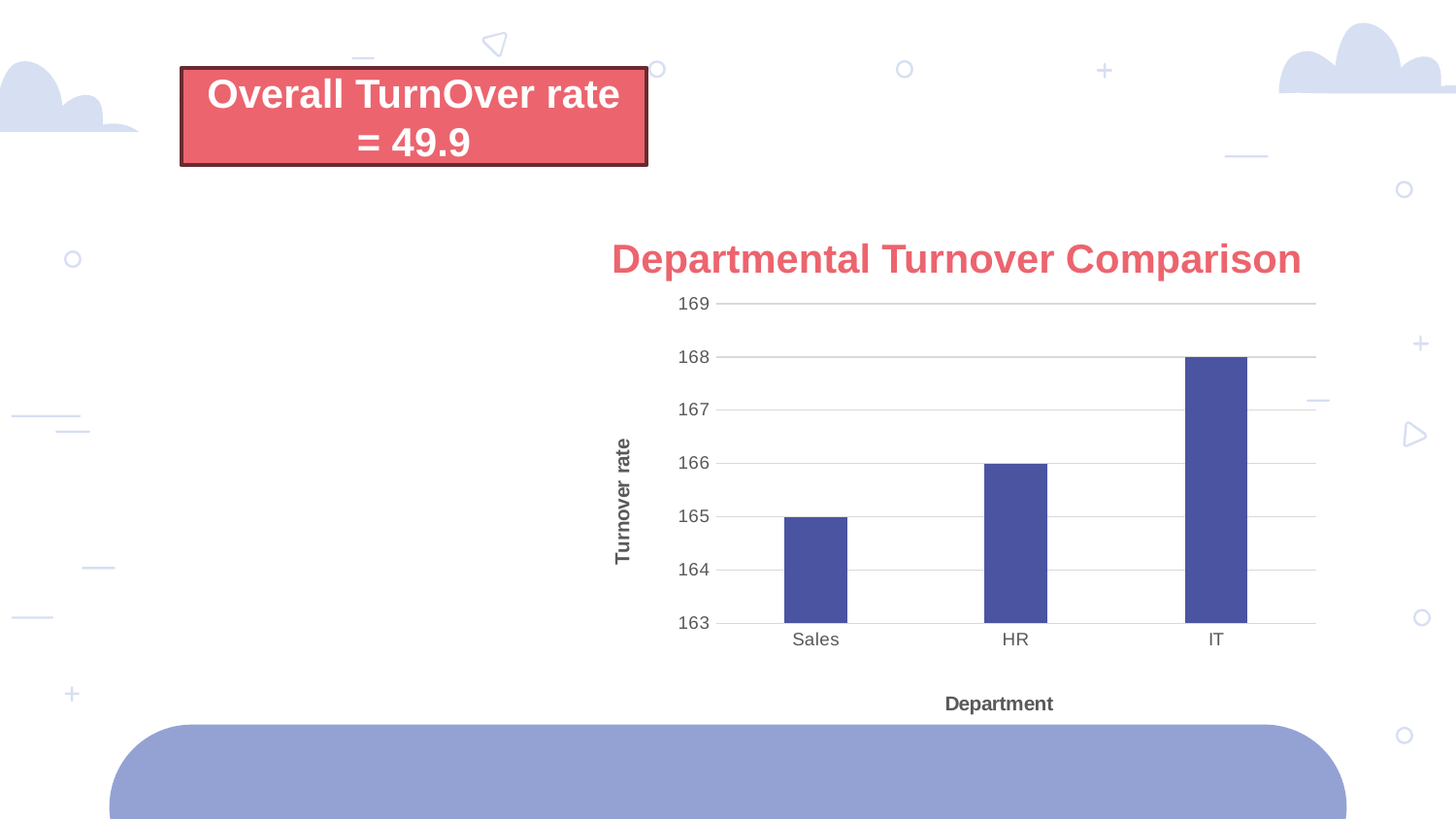

Overall TurnOver rate = 49.9

Departmental Turnover Comparison

### Chart

| Category | Turnover_Count |
|---|---|
| Sales | 165.0 |
| HR | 166.0 |
| IT | 168.0 |